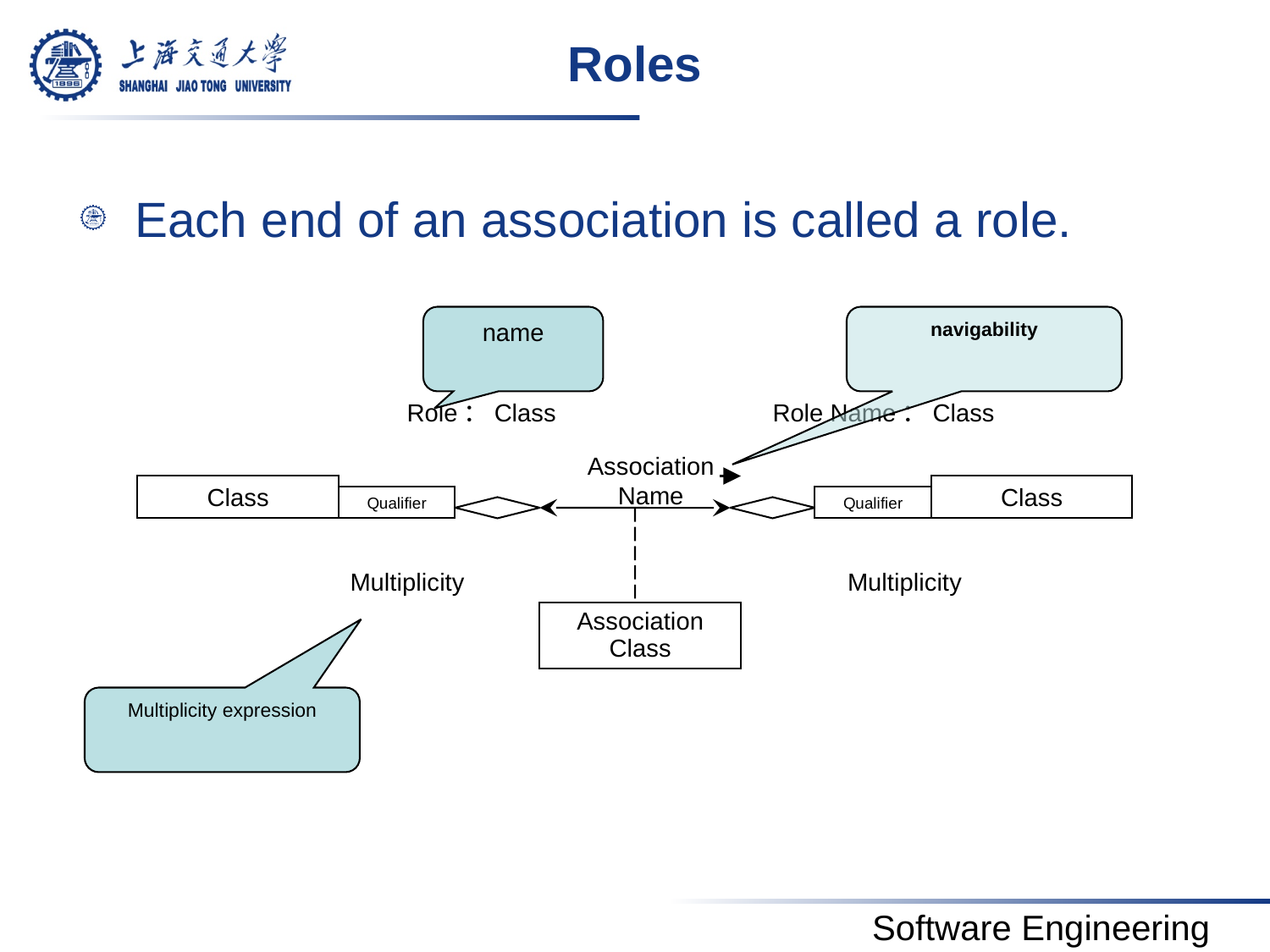

# Roles
Each end of an association is called a role.
name
navigability
Role：Class
Role Name：Class
Association Name
Class

Class
Qualifier
Qualifier

Multiplicity
Multiplicity
Association Class
Multiplicity expression